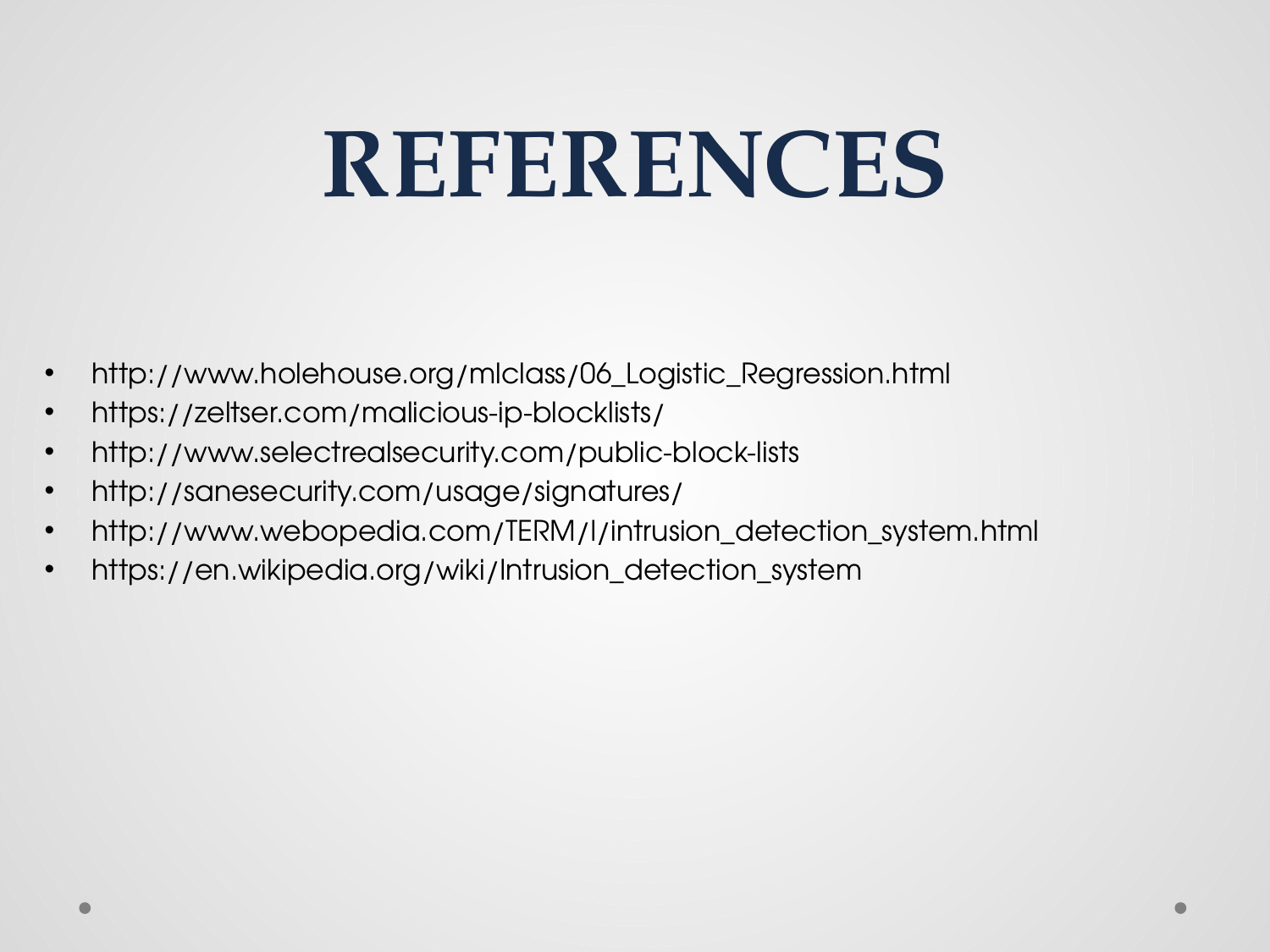

# REFERENCES
http://www.holehouse.org/mlclass/06_Logistic_Regression.html
https://zeltser.com/malicious-ip-blocklists/
http://www.selectrealsecurity.com/public-block-lists
http://sanesecurity.com/usage/signatures/
http://www.webopedia.com/TERM/I/intrusion_detection_system.html
https://en.wikipedia.org/wiki/Intrusion_detection_system